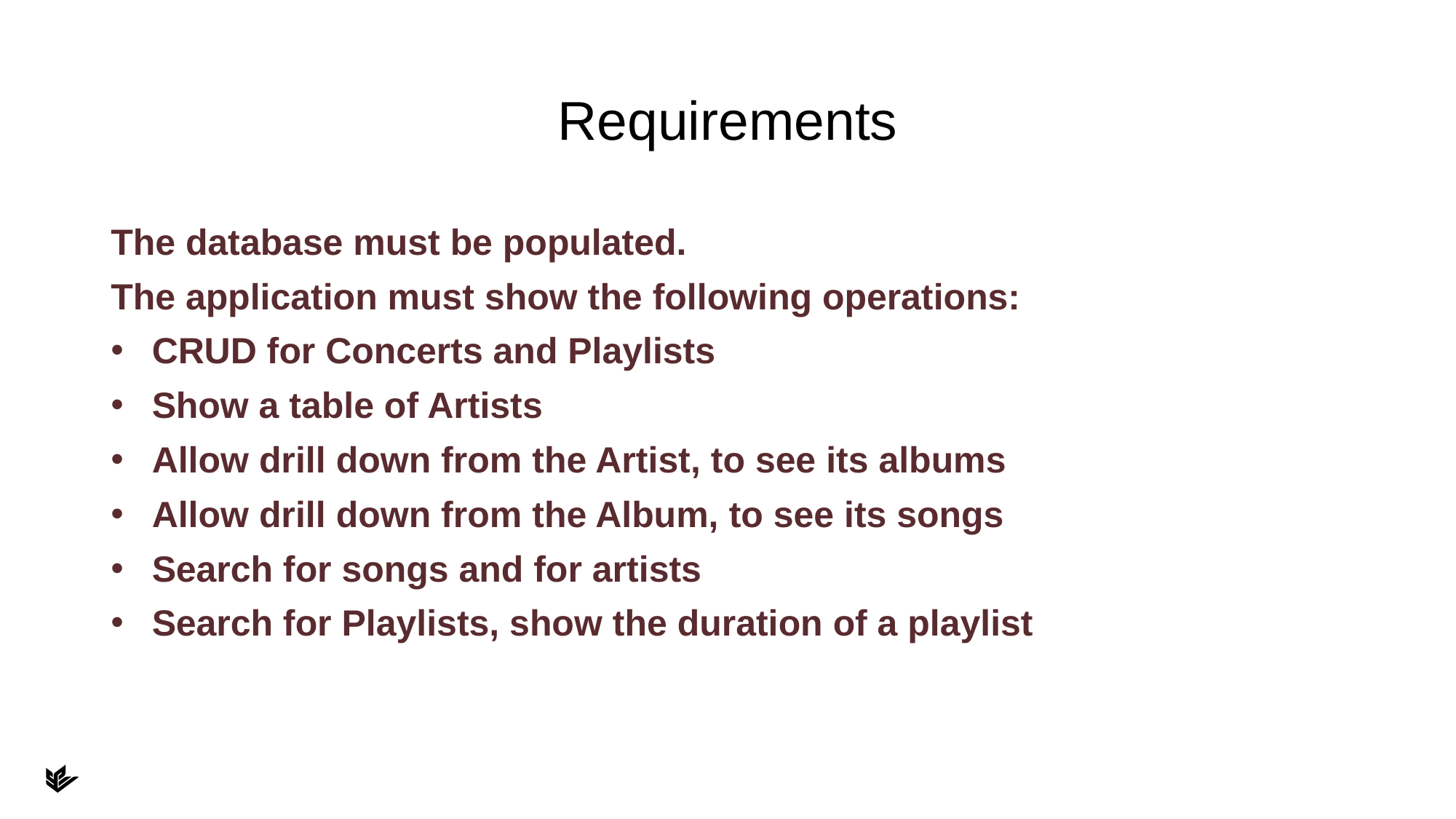

# Requirements
The database must be populated.
The application must show the following operations:
CRUD for Concerts and Playlists
Show a table of Artists
Allow drill down from the Artist, to see its albums
Allow drill down from the Album, to see its songs
Search for songs and for artists
Search for Playlists, show the duration of a playlist